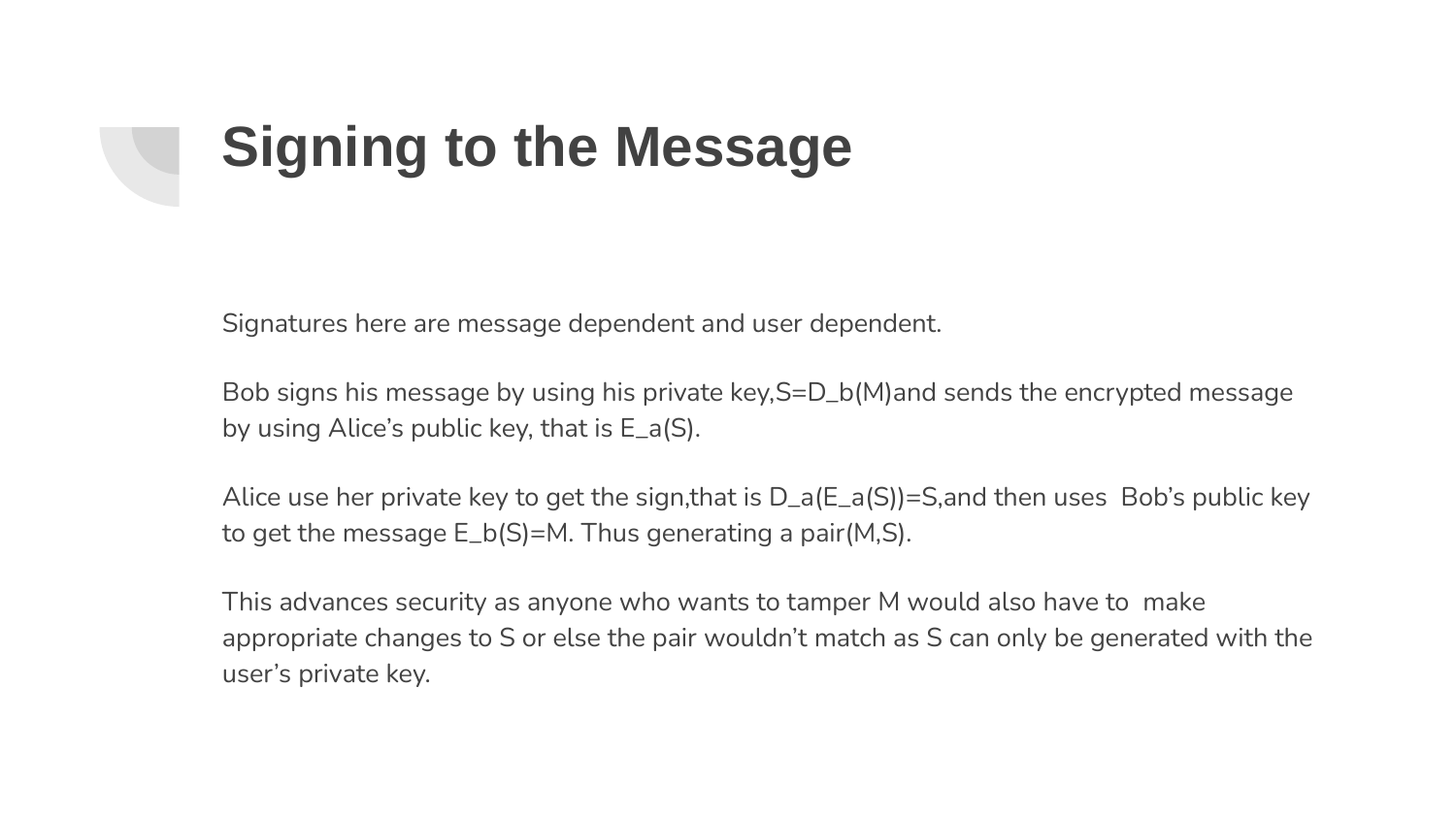

# Signing to the Message
Signatures here are message dependent and user dependent.
Bob signs his message by using his private key,S=D_b(M)and sends the encrypted message by using Alice’s public key, that is E_a(S).
Alice use her private key to get the sign,that is D_a(E_a(S))=S,and then uses  Bob’s public key to get the message E_b(S)=M. Thus generating a pair(M,S).
This advances security as anyone who wants to tamper M would also have to  make appropriate changes to S or else the pair wouldn’t match as S can only be generated with the user’s private key.